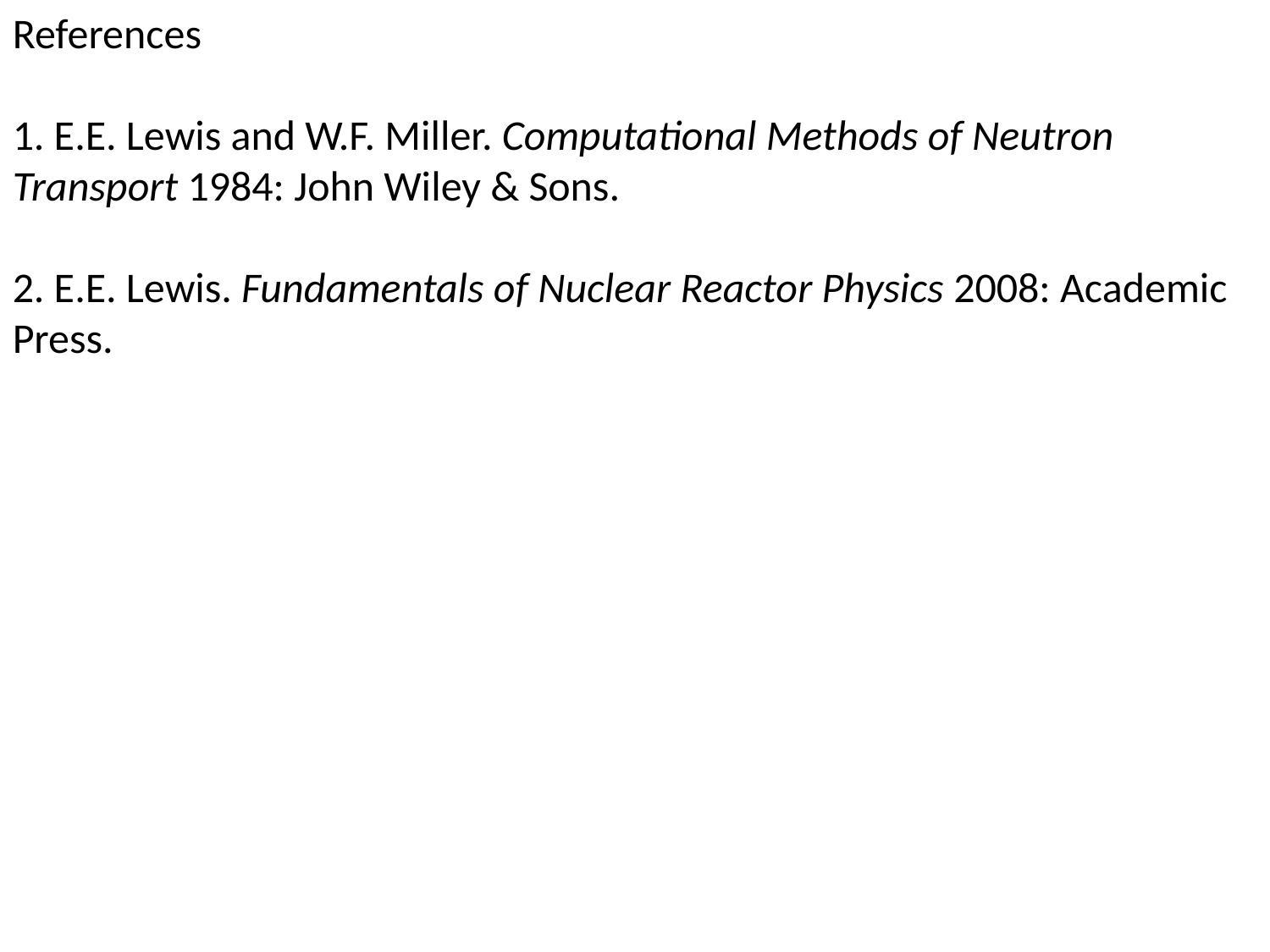

References

1. E.E. Lewis and W.F. Miller. Computational Methods of Neutron Transport 1984: John Wiley & Sons.

2. E.E. Lewis. Fundamentals of Nuclear Reactor Physics 2008: Academic Press.